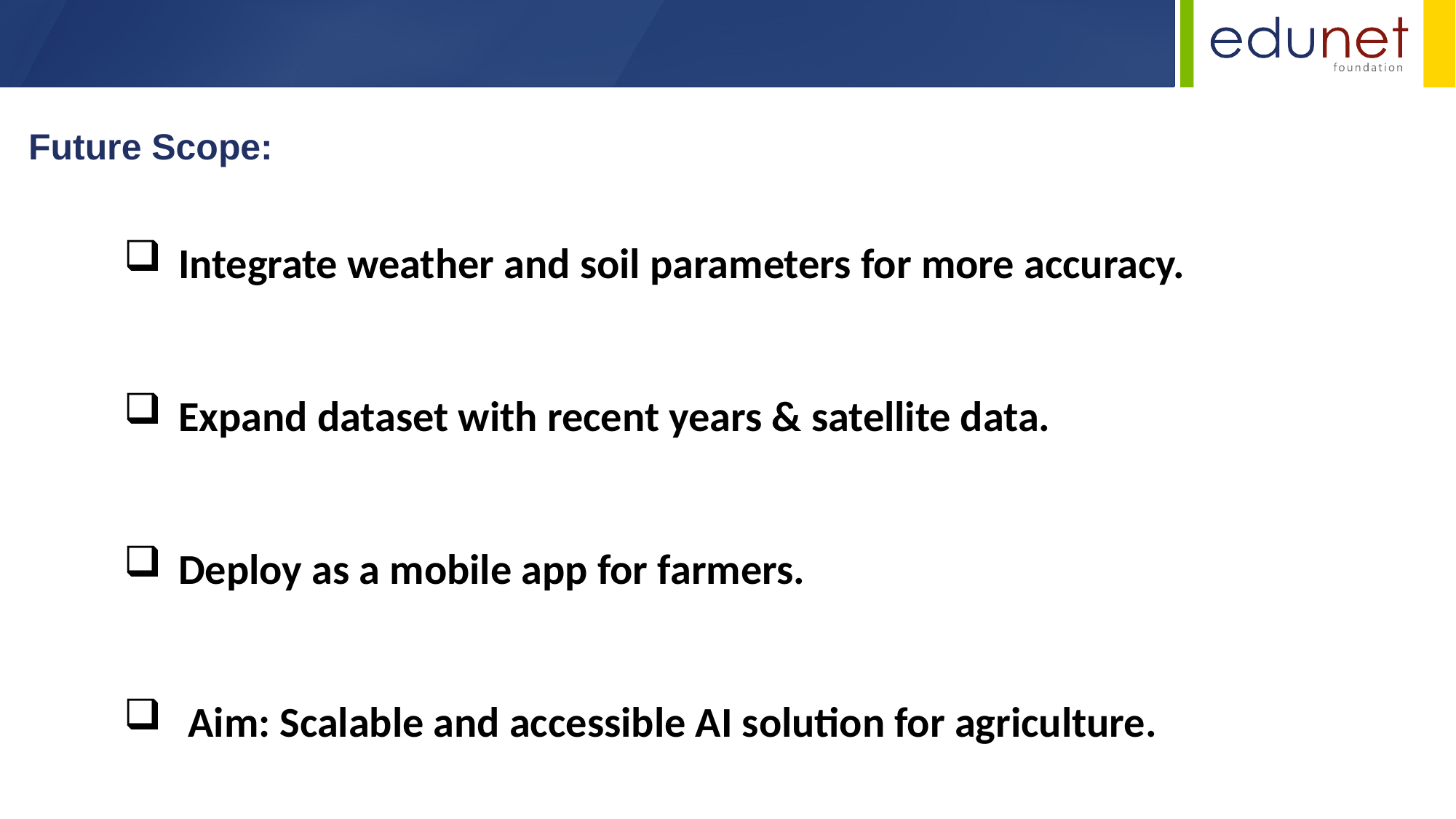

Future Scope:
Integrate weather and soil parameters for more accuracy.

Expand dataset with recent years & satellite data.

Deploy as a mobile app for farmers.

 Aim: Scalable and accessible AI solution for agriculture.